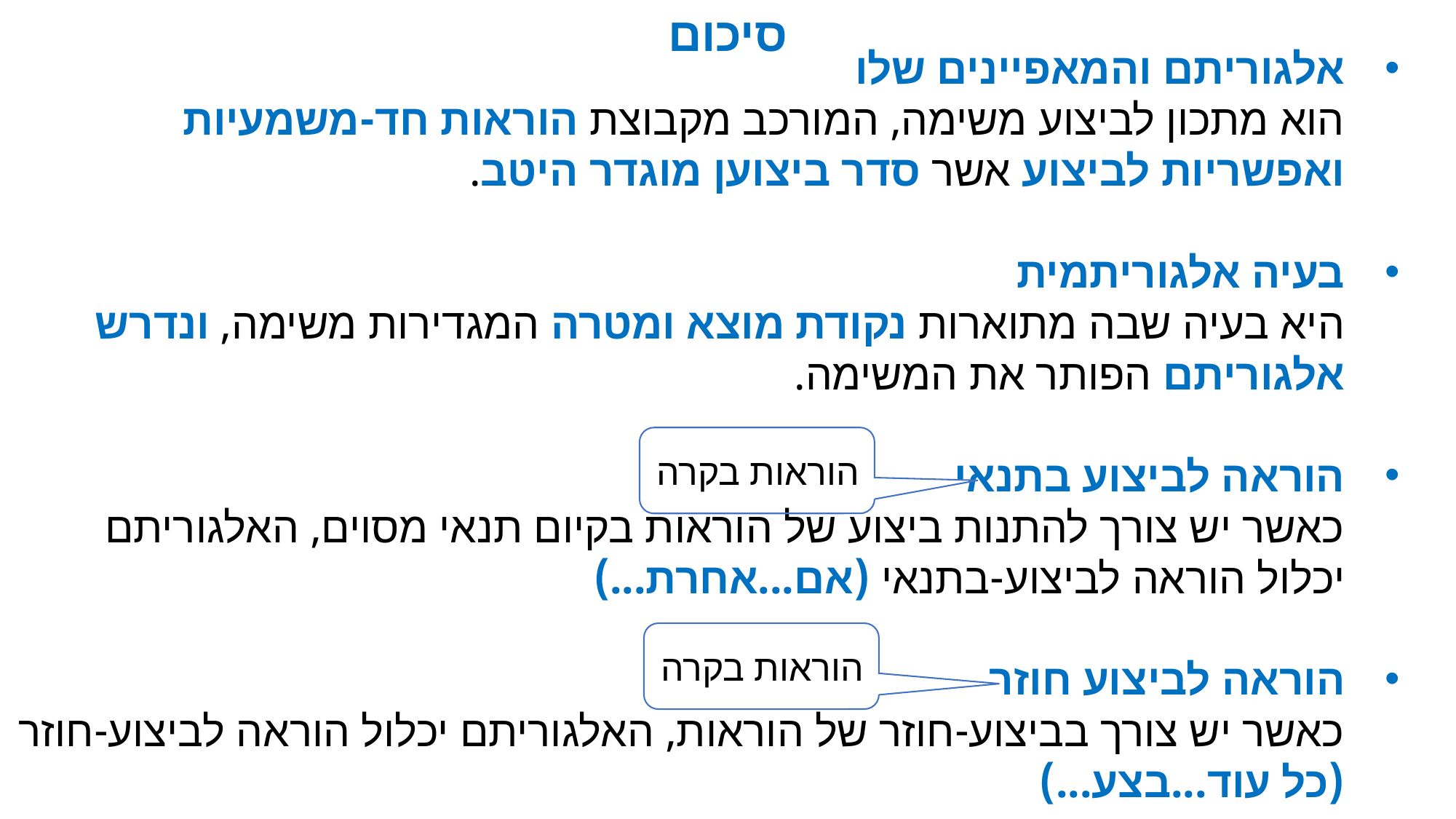

# סיכום
אלגוריתם והמאפיינים שלו
הוא מתכון לביצוע משימה, המורכב מקבוצת הוראות חד-משמעיות ואפשריות לביצוע אשר סדר ביצוען מוגדר היטב.

בעיה אלגוריתמית
היא בעיה שבה מתוארות נקודת מוצא ומטרה המגדירות משימה, ונדרש אלגוריתם הפותר את המשימה.

הוראה לביצוע בתנאי
כאשר יש צורך להתנות ביצוע של הוראות בקיום תנאי מסוים, האלגוריתם יכלול הוראה לביצוע-בתנאי (אם...אחרת...)

הוראה לביצוע חוזר
כאשר יש צורך בביצוע-חוזר של הוראות, האלגוריתם יכלול הוראה לביצוע-חוזר (כל עוד...בצע...)
הוראות בקרה
הוראות בקרה